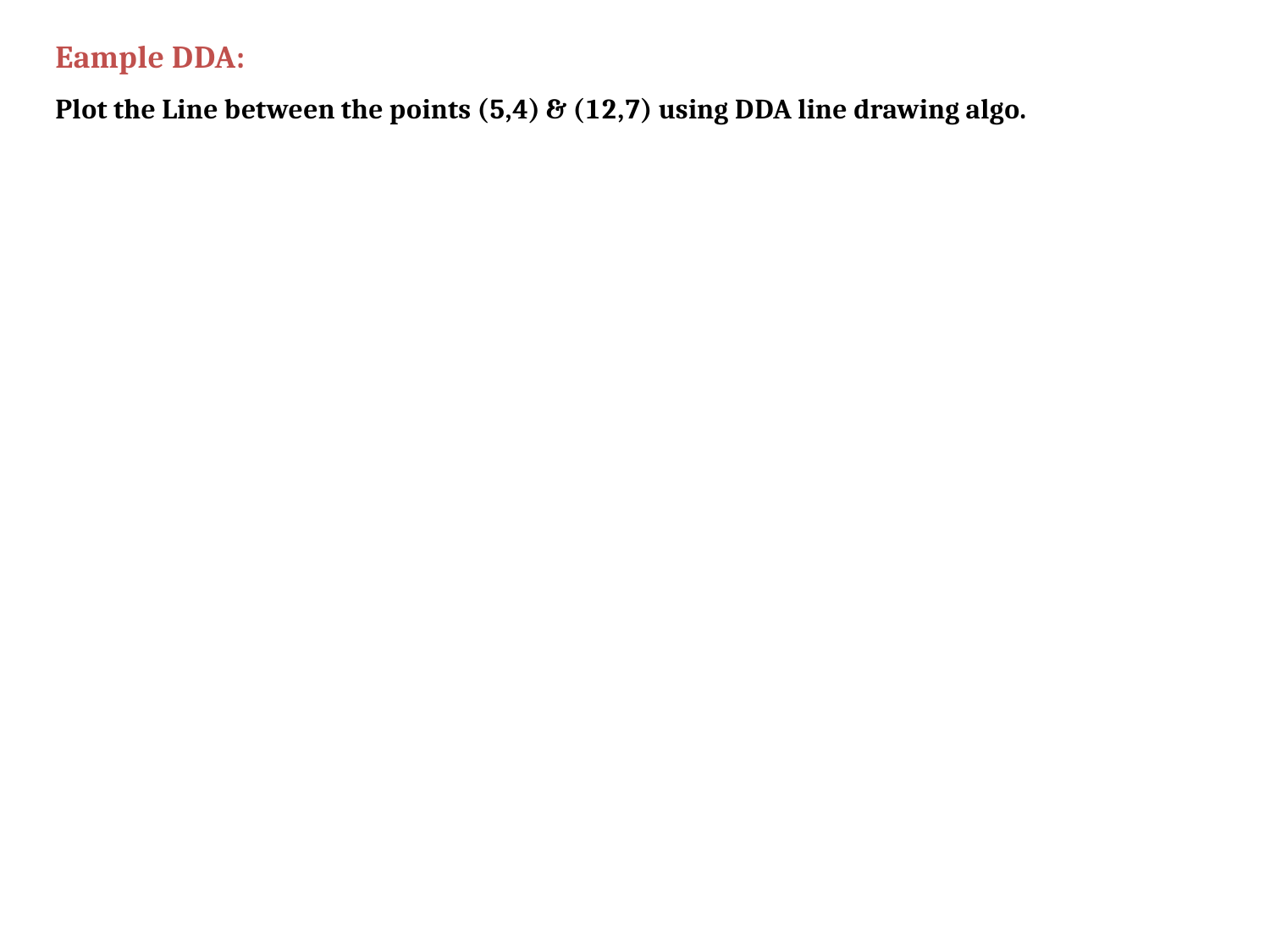

Eample DDA:
Plot the Line between the points (5,4) & (12,7) using DDA line drawing algo.